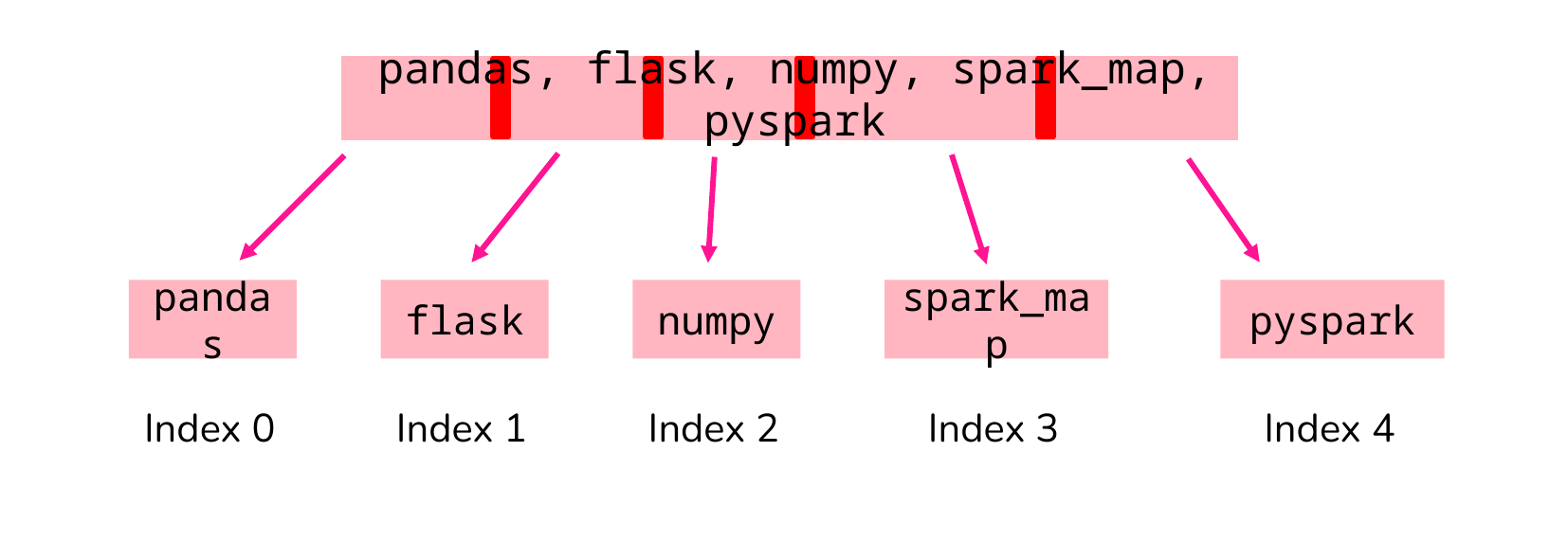

pandas, flask, numpy, spark_map, pyspark

pandas
flask
numpy
spark_map
pyspark
Index 0
Index 1
Index 2
Index 3
Index 4